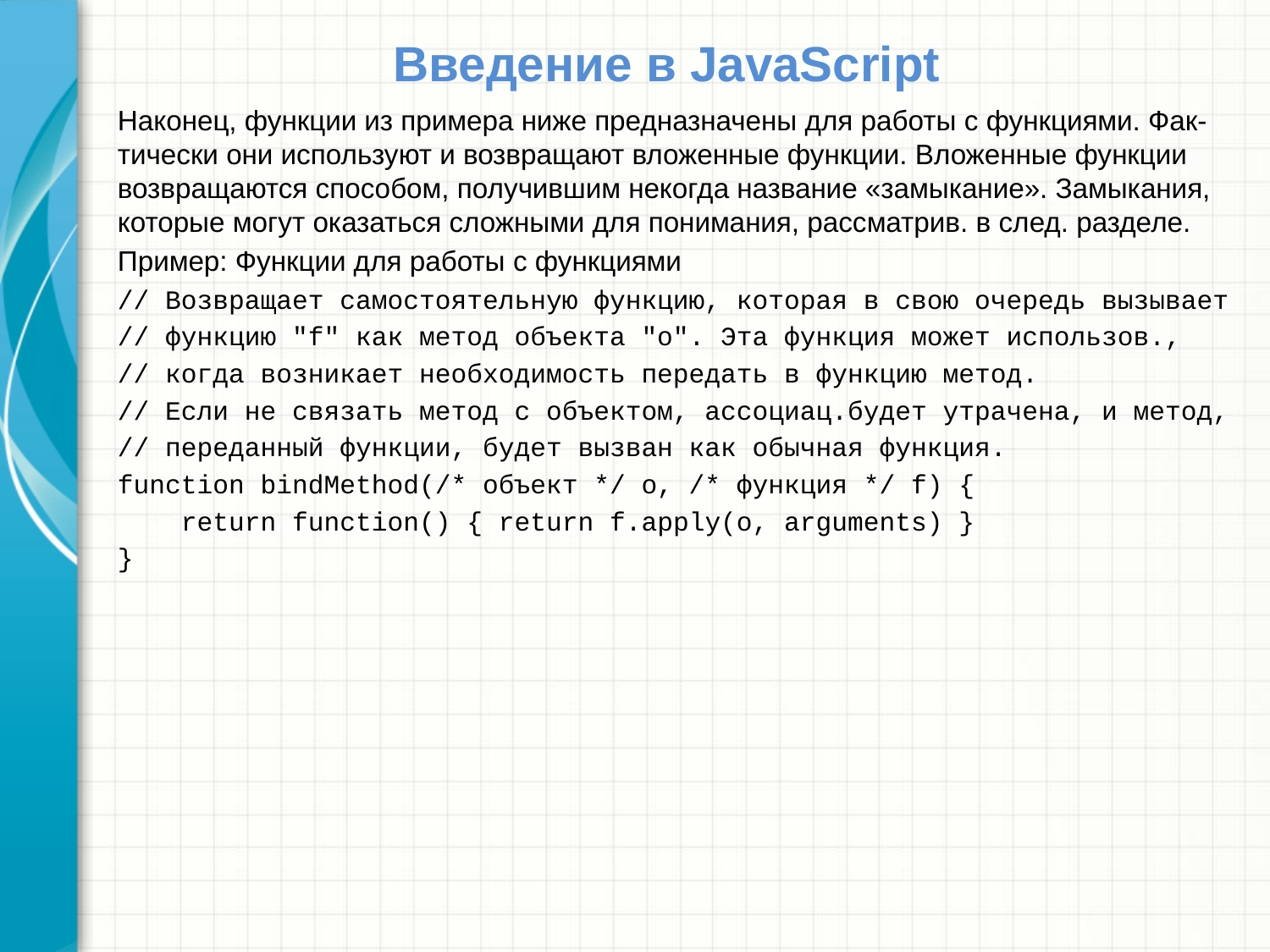

# Введение в JavaScript
Наконец, функции из примера ниже предназначены для работы с функциями. Фак-тически они используют и возвращают вложенные функции. Вложенные функции возвращаются способом, получившим некогда название «замыкание». Замыкания, которые могут оказаться сложными для понимания, рассматрив. в след. разделе.
Пример: Функции для работы с функциями
// Возвращает самостоятельную функцию, которая в свою очередь вызывает
// функцию "f" как метод объекта "o". Эта функция может использов.,
// когда возникает необходимость передать в функцию метод.
// Если не связать метод с объектом, ассоциац.будет утрачена, и метод,
// переданный функции, будет вызван как обычная функция.
function bindMethod(/* объект */ o, /* функция */ f) {
    return function() { return f.apply(o, arguments) }
}